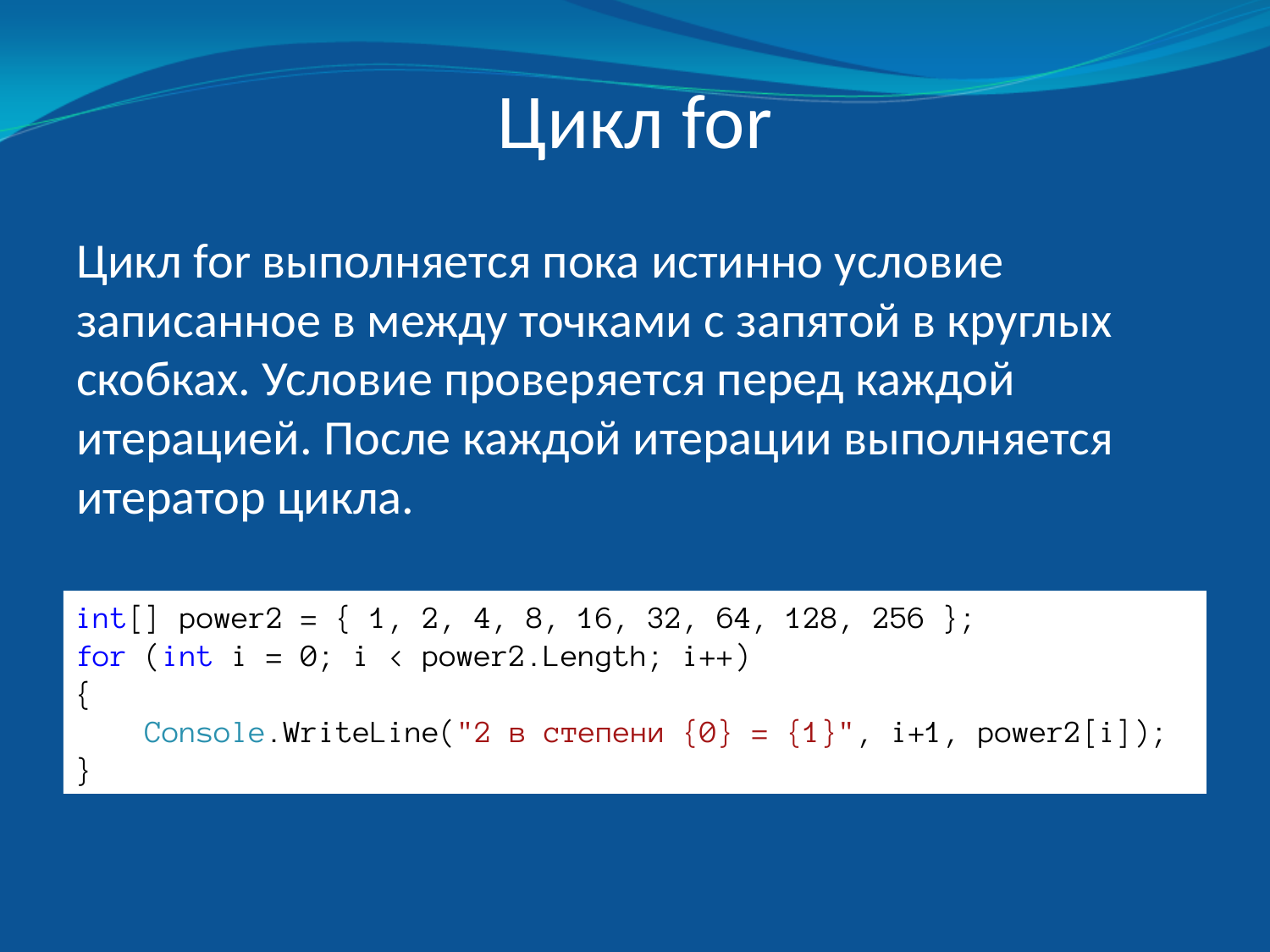

# Цикл for
Цикл for выполняется пока истинно условие записанное в между точками с запятой в круглых скобках. Условие проверяется перед каждой итерацией. После каждой итерации выполняется итератор цикла.
int[] power2 = { 1, 2, 4, 8, 16, 32, 64, 128, 256 };
for (int i = 0; i < power2.Length; i++)
{
    Console.WriteLine("2 в степени {0} = {1}", i+1, power2[i]);
}